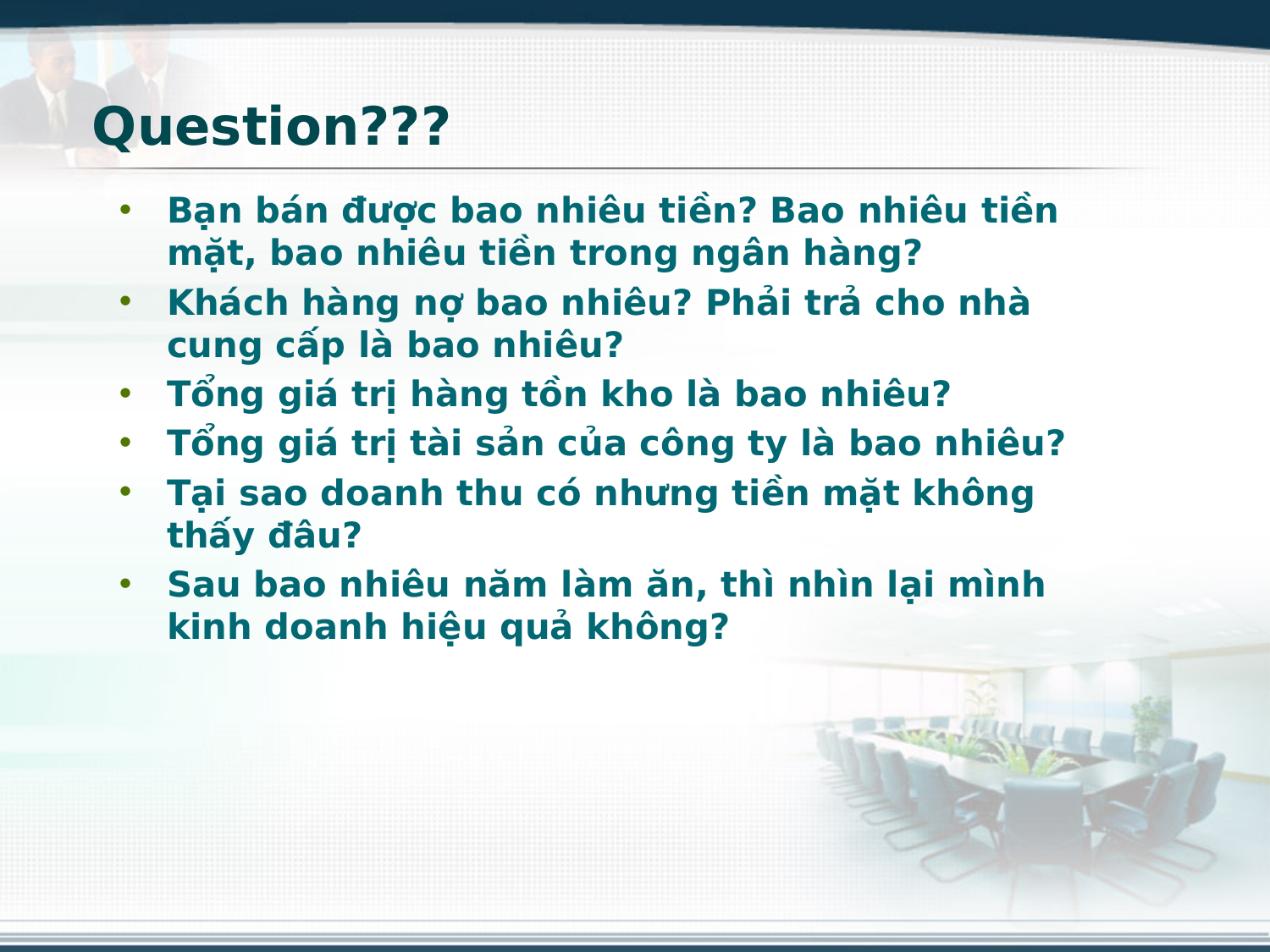

# Question???
Bạn bán được bao nhiêu tiền? Bao nhiêu tiền mặt, bao nhiêu tiền trong ngân hàng?
Khách hàng nợ bao nhiêu? Phải trả cho nhà cung cấp là bao nhiêu?
Tổng giá trị hàng tồn kho là bao nhiêu?
Tổng giá trị tài sản của công ty là bao nhiêu?
Tại sao doanh thu có nhưng tiền mặt không thấy đâu?
Sau bao nhiêu năm làm ăn, thì nhìn lại mình kinh doanh hiệu quả không?